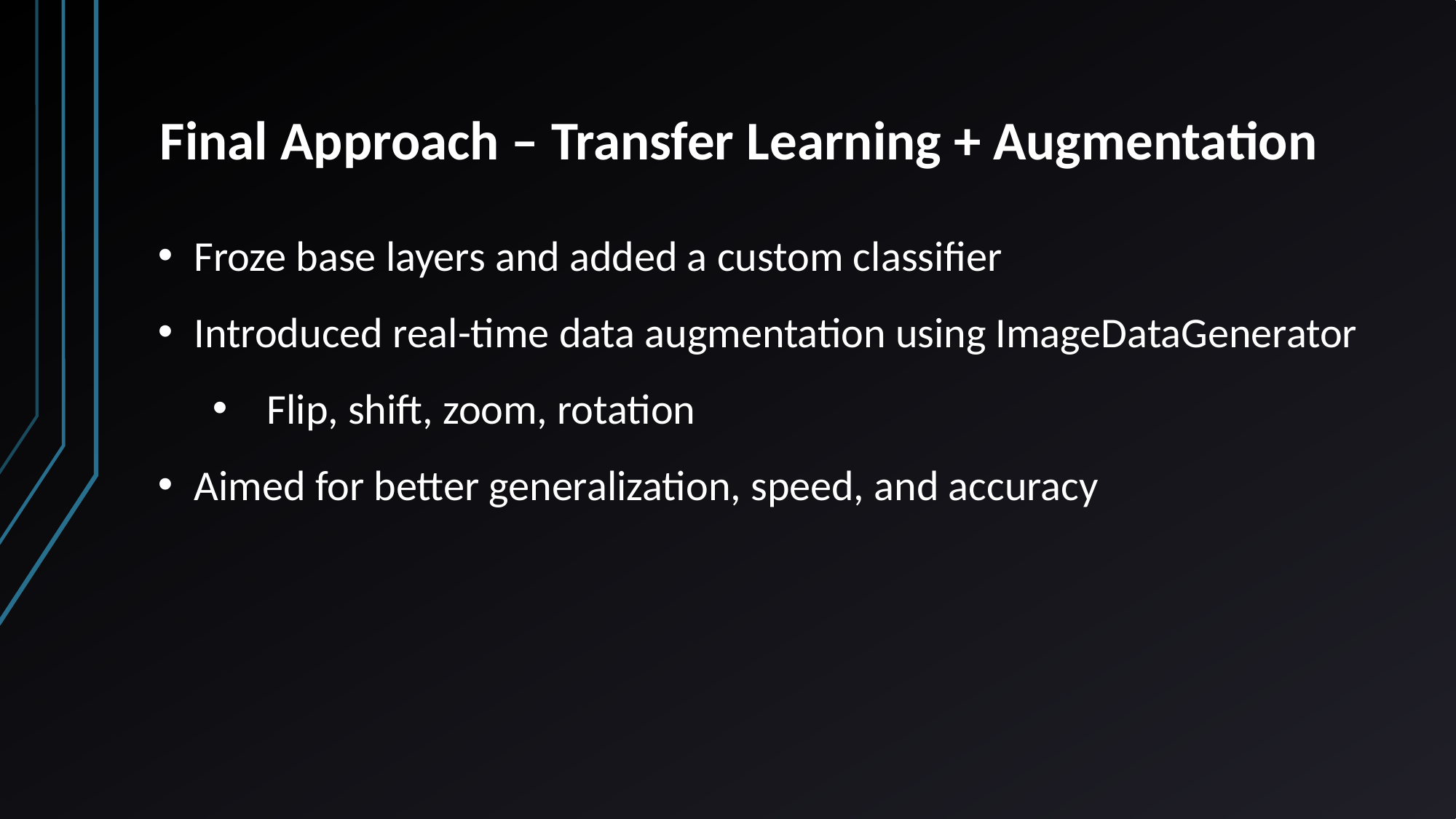

# Final Approach – Transfer Learning + Augmentation
Froze base layers and added a custom classifier
Introduced real-time data augmentation using ImageDataGenerator
Flip, shift, zoom, rotation
Aimed for better generalization, speed, and accuracy